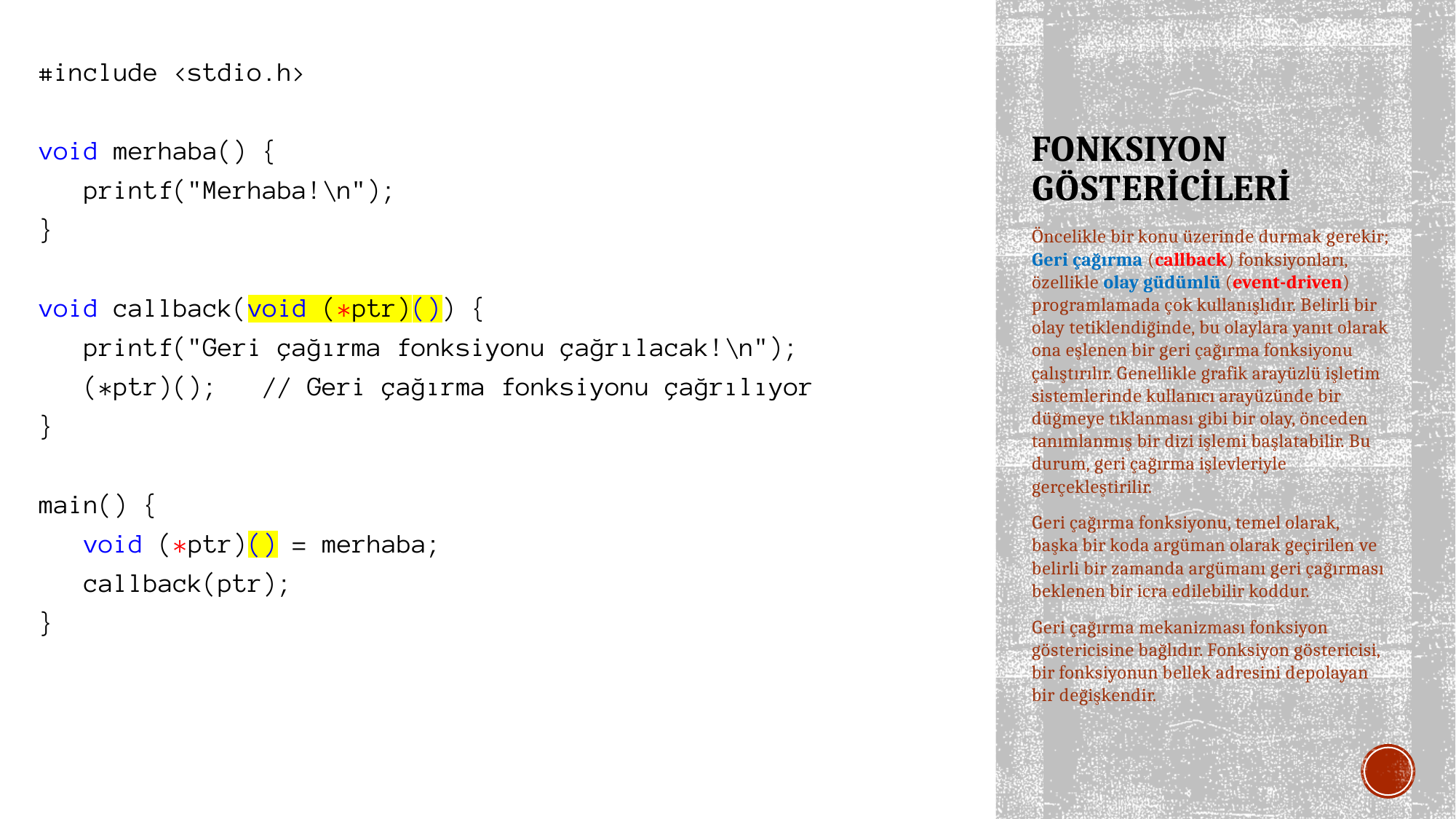

#include <stdio.h>

void merhaba() {
   printf("Merhaba!\n");
}

void callback(void (*ptr)()) {
   printf("Geri çağırma fonksiyonu çağrılacak!\n");
   (*ptr)();   // Geri çağırma fonksiyonu çağrılıyor
}

main() {
   void (*ptr)() = merhaba;
   callback(ptr);
}
# FONKSIYON GÖSTERİCİLERİ
Öncelikle bir konu üzerinde durmak gerekir; Geri çağırma (callback) fonksiyonları, özellikle olay güdümlü (event-driven) programlamada çok kullanışlıdır. Belirli bir olay tetiklendiğinde, bu olaylara yanıt olarak ona eşlenen bir geri çağırma fonksiyonu çalıştırılır. Genellikle grafik arayüzlü işletim sistemlerinde kullanıcı arayüzünde bir düğmeye tıklanması gibi bir olay, önceden tanımlanmış bir dizi işlemi başlatabilir. Bu durum, geri çağırma işlevleriyle gerçekleştirilir.
Geri çağırma fonksiyonu, temel olarak, başka bir koda argüman olarak geçirilen ve belirli bir zamanda argümanı geri çağırması beklenen bir icra edilebilir koddur.
Geri çağırma mekanizması fonksiyon göstericisine bağlıdır. Fonksiyon göstericisi, bir fonksiyonun bellek adresini depolayan bir değişkendir.